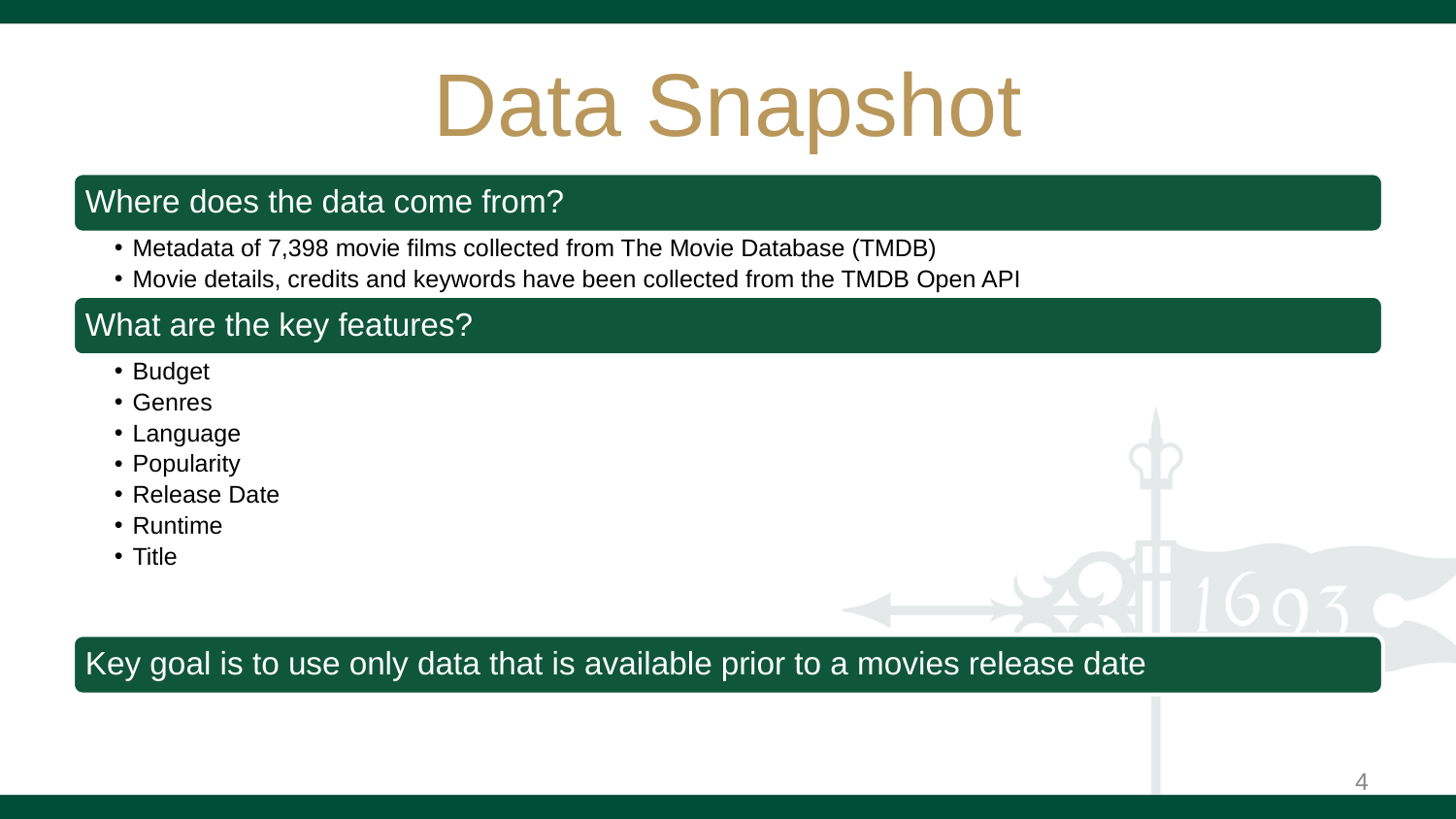

# Data Snapshot

Where does the data come from?

Metadata of 7,398 movie films collected from The Movie Database (TMDB)
Movie details, credits and keywords have been collected from the TMDB Open API

What are the key features?

Budget
Genres
Language
Popularity
Release Date
Runtime
Title

Key goal is to use only data that is available prior to a movies release date
4